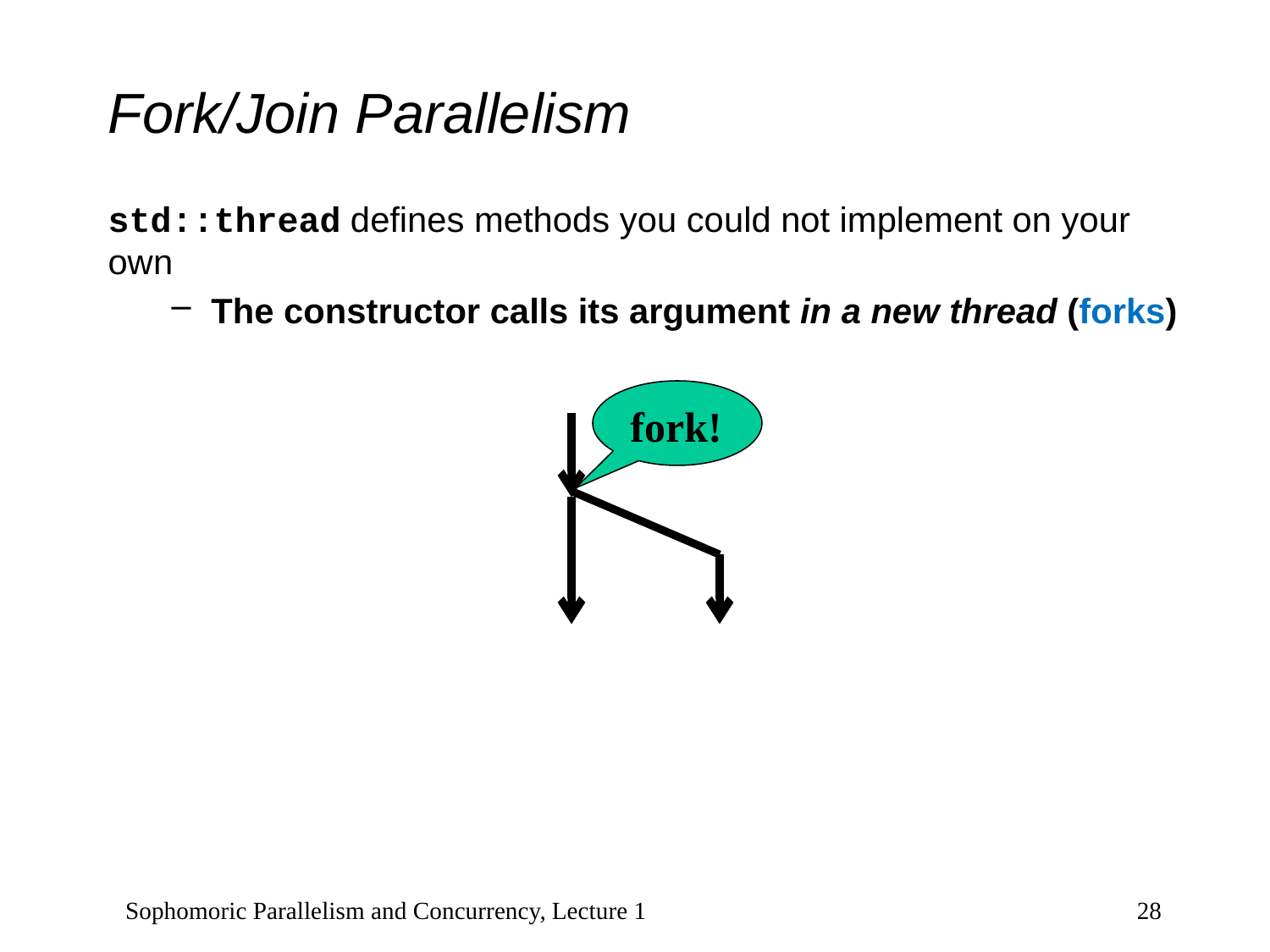

# Fork/Join Parallelism
std::thread defines methods you could not implement on your own
The constructor calls its argument in a new thread (forks)

fork!
Sophomoric Parallelism and Concurrency, Lecture 1
28